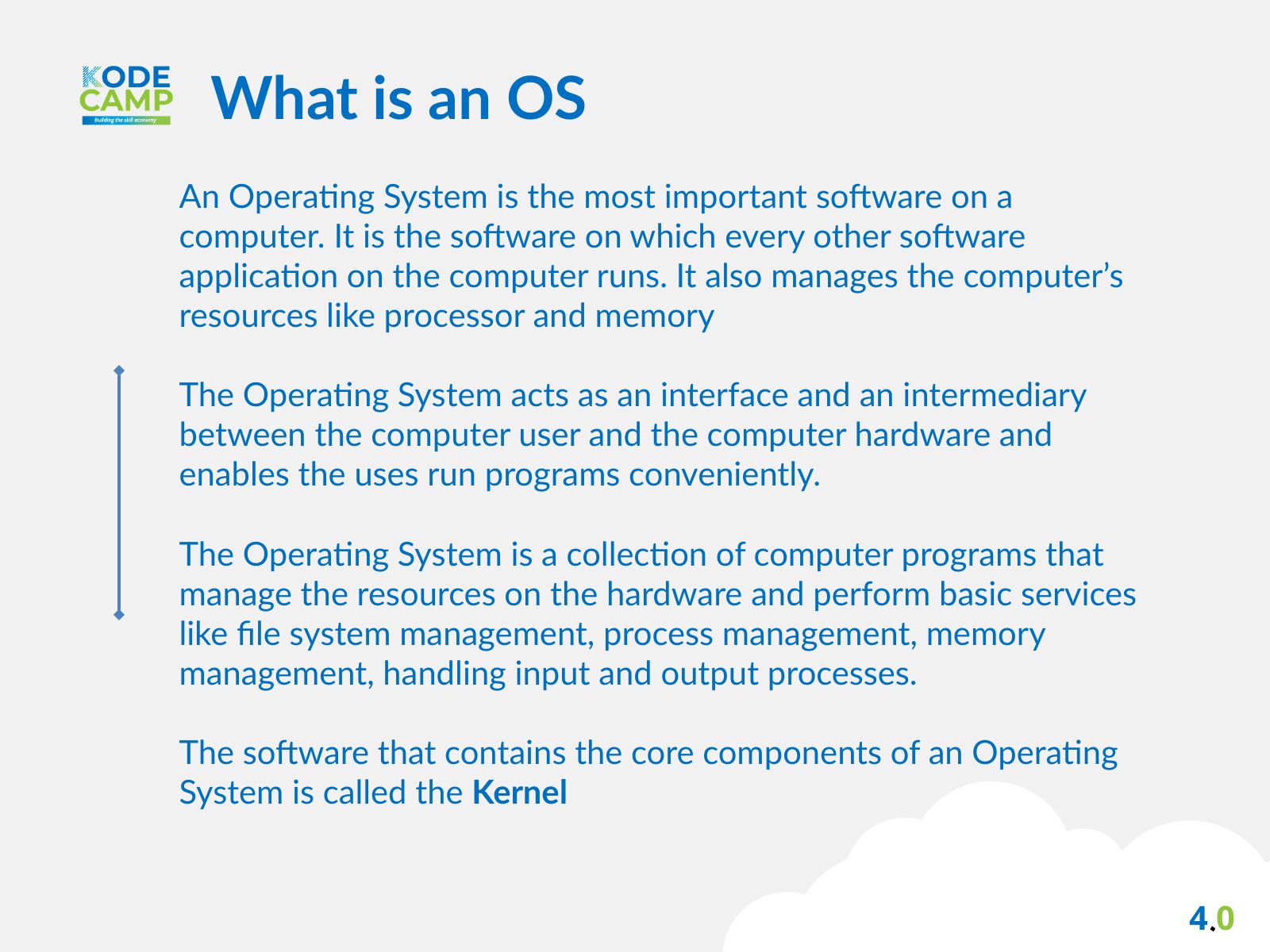

What is an OS
An Operating System is the most important software on a computer. It is the software on which every other software application on the computer runs. It also manages the computer’s resources like processor and memory

The Operating System acts as an interface and an intermediary between the computer user and the computer hardware and enables the uses run programs conveniently.

The Operating System is a collection of computer programs that manage the resources on the hardware and perform basic services like file system management, process management, memory management, handling input and output processes.

The software that contains the core components of an Operating System is called the Kernel
4.0